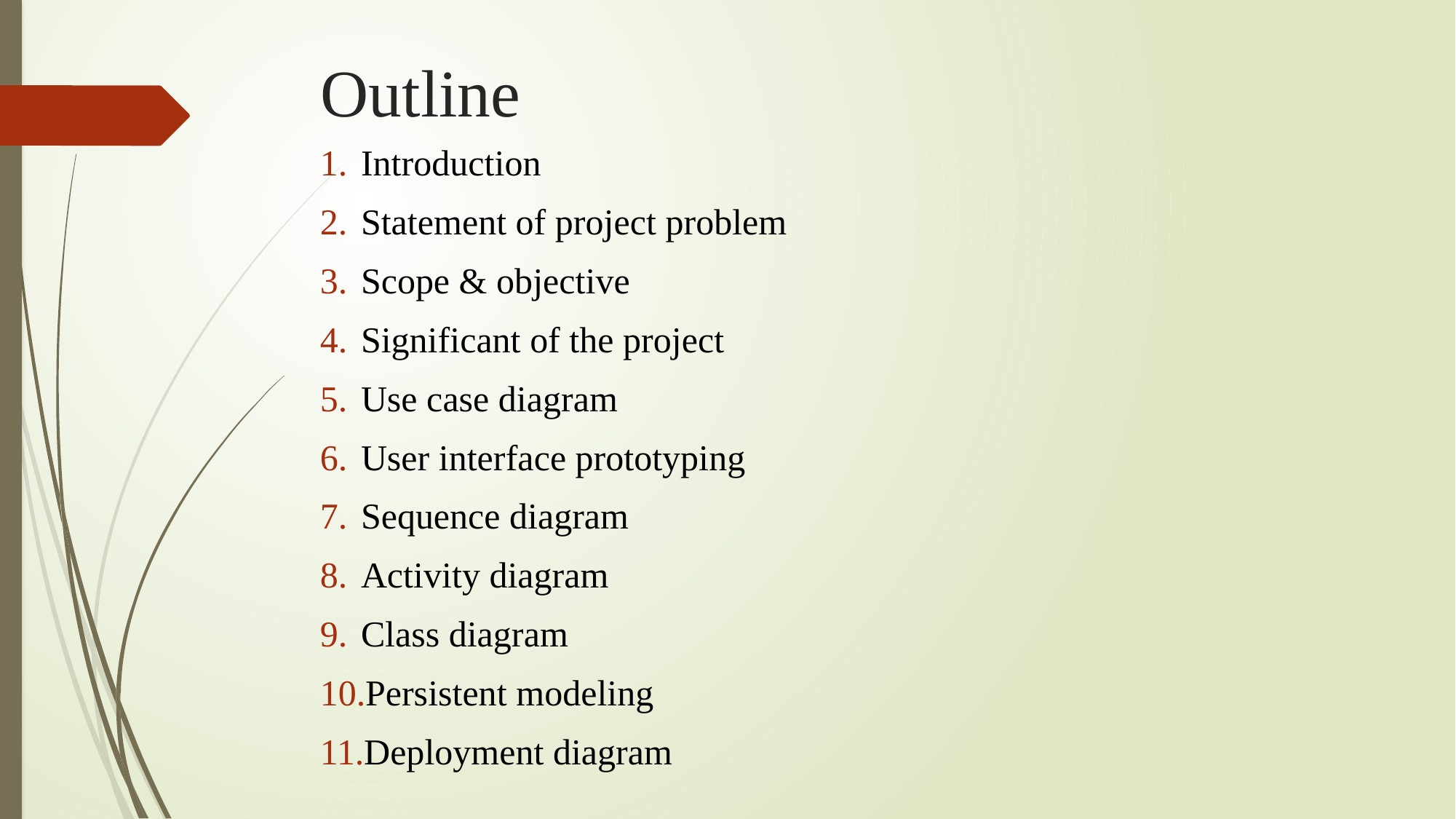

# Outline
Introduction
Statement of project problem
Scope & objective
Significant of the project
Use case diagram
User interface prototyping
Sequence diagram
Activity diagram
Class diagram
Persistent modeling
Deployment diagram